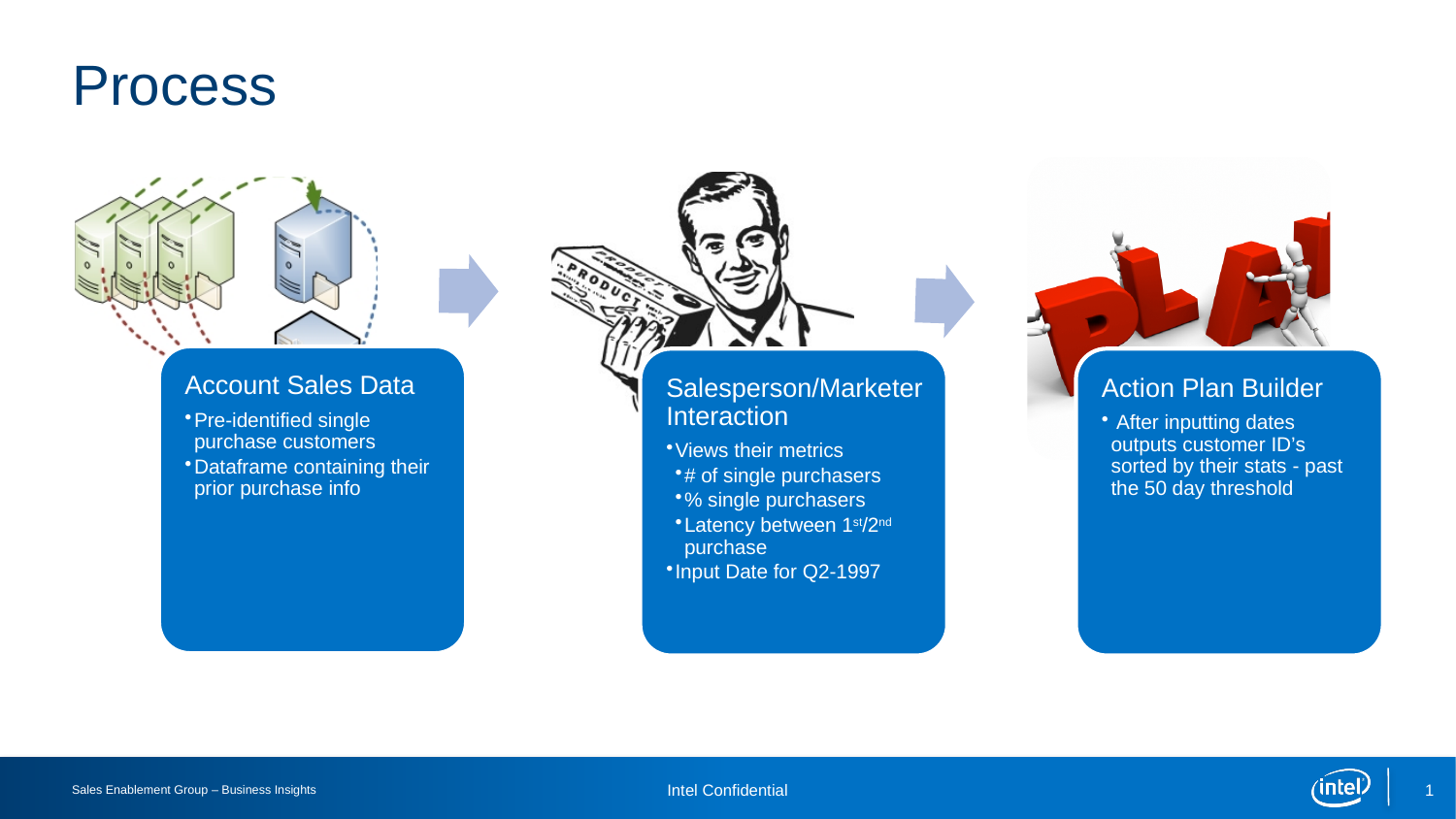

# Process
Account Sales Data
Pre-identified single purchase customers
Dataframe containing their prior purchase info

Salesperson/Marketer Interaction
Views their metrics
# of single purchasers
% single purchasers
Latency between 1st/2nd purchase
Input Date for Q2-1997

Action Plan Builder
 After inputting dates outputs customer ID’s sorted by their stats - past the 50 day threshold
Intel Confidential
1